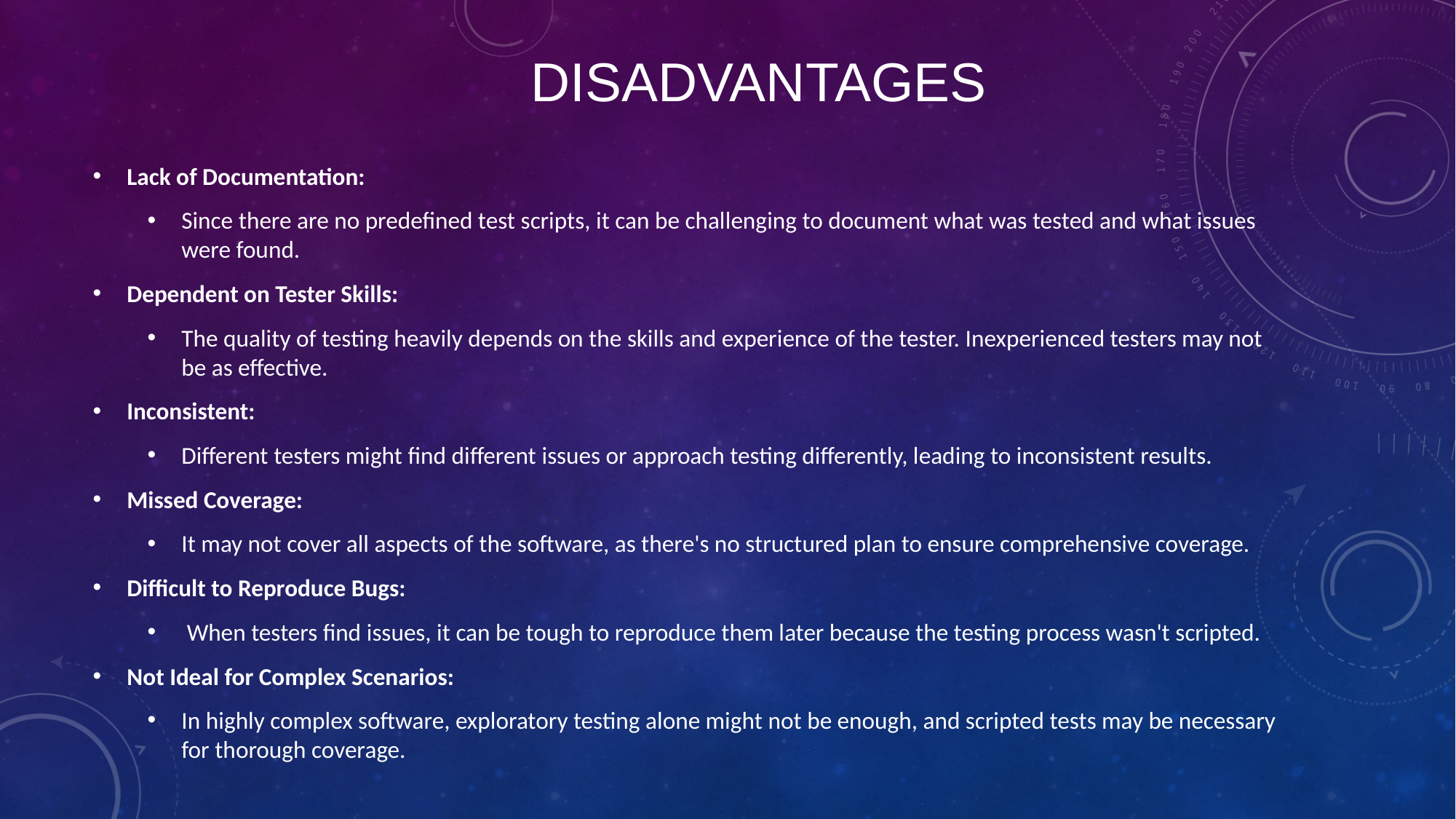

# disadvantages
Lack of Documentation:
Since there are no predefined test scripts, it can be challenging to document what was tested and what issues were found.
Dependent on Tester Skills:
The quality of testing heavily depends on the skills and experience of the tester. Inexperienced testers may not be as effective.
Inconsistent:
Different testers might find different issues or approach testing differently, leading to inconsistent results.
Missed Coverage:
It may not cover all aspects of the software, as there's no structured plan to ensure comprehensive coverage.
Difficult to Reproduce Bugs:
 When testers find issues, it can be tough to reproduce them later because the testing process wasn't scripted.
Not Ideal for Complex Scenarios:
In highly complex software, exploratory testing alone might not be enough, and scripted tests may be necessary for thorough coverage.